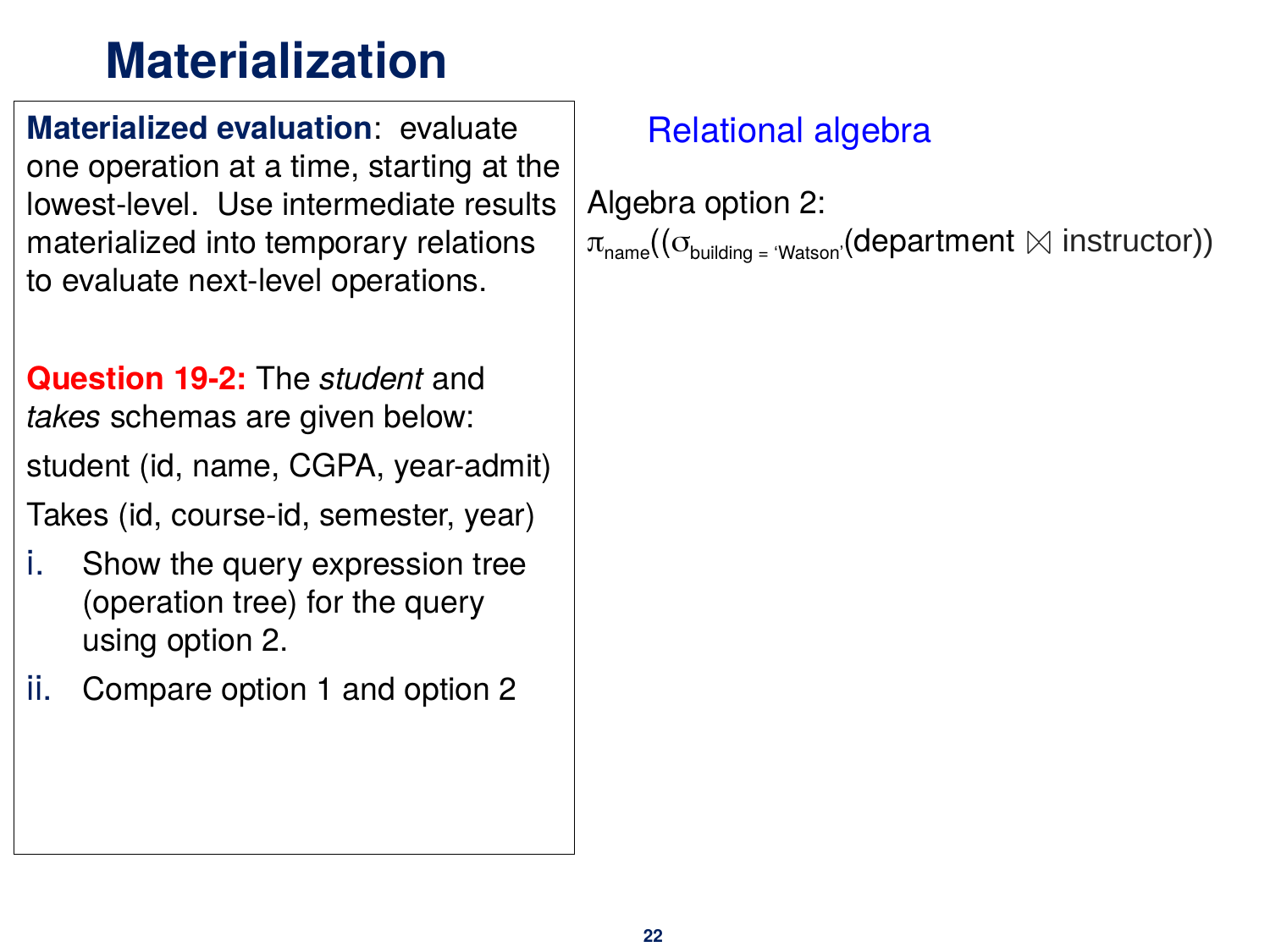

# Materialization
Materialized evaluation:  evaluate one operation at a time, starting at the lowest-level.  Use intermediate results materialized into temporary relations to evaluate next-level operations.

Question 19-2: The student and takes schemas are given below:
student (id, name, CGPA, year-admit)
Takes (id, course-id, semester, year)
Show the query expression tree (operation tree) for the query using option 2.
Compare option 1 and option 2

Relational algebra
Algebra option 2:
πname((σbuilding = ‘Watson’(department ⨝ instructor))